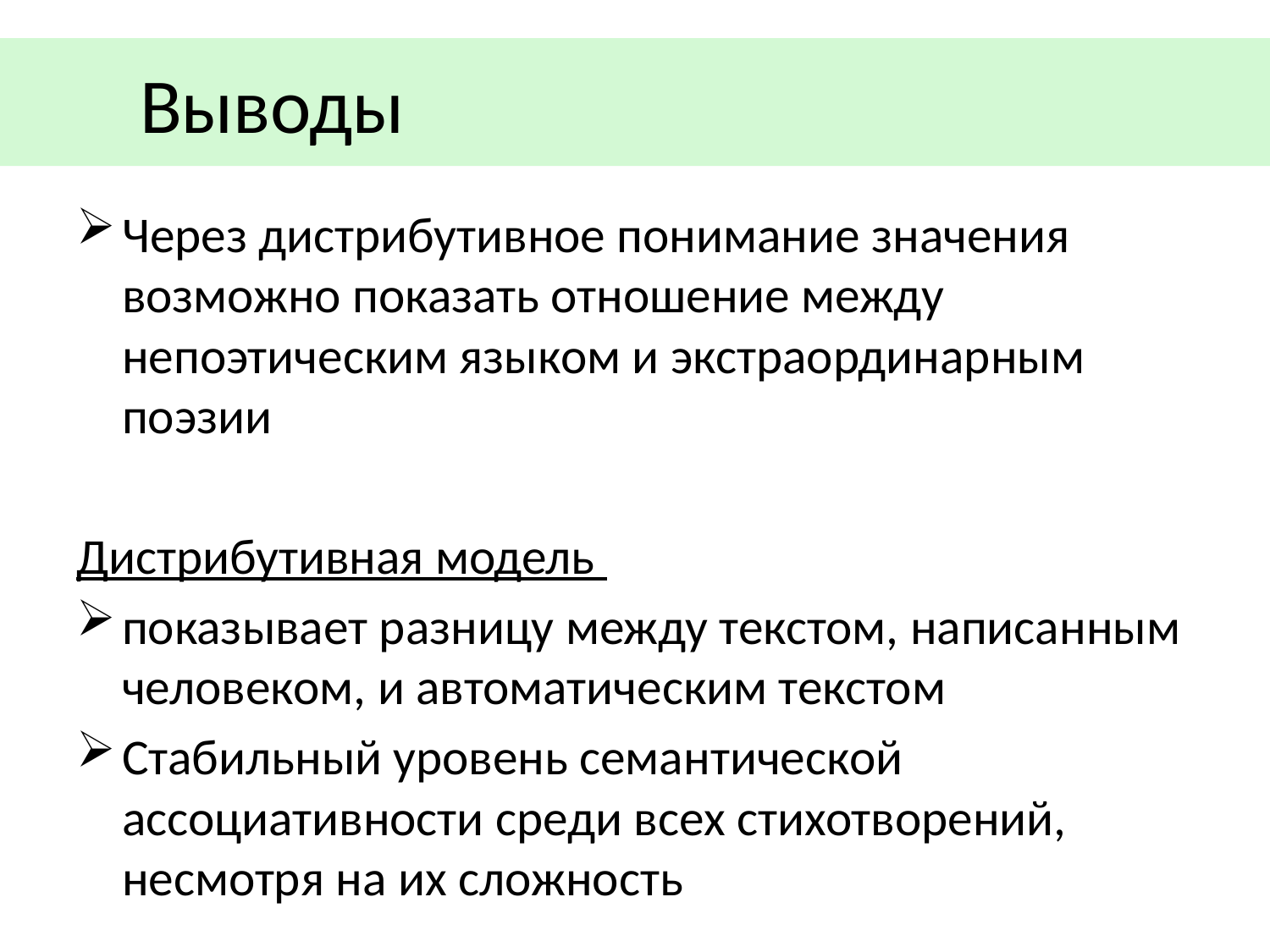

Выводы
Через дистрибутивное понимание значения возможно показать отношение между непоэтическим языком и экстраординарным поэзии

Дистрибутивная модель
показывает разницу между текстом, написанным человеком, и автоматическим текстом
Стабильный уровень семантической ассоциативности среди всех стихотворений, несмотря на их сложность